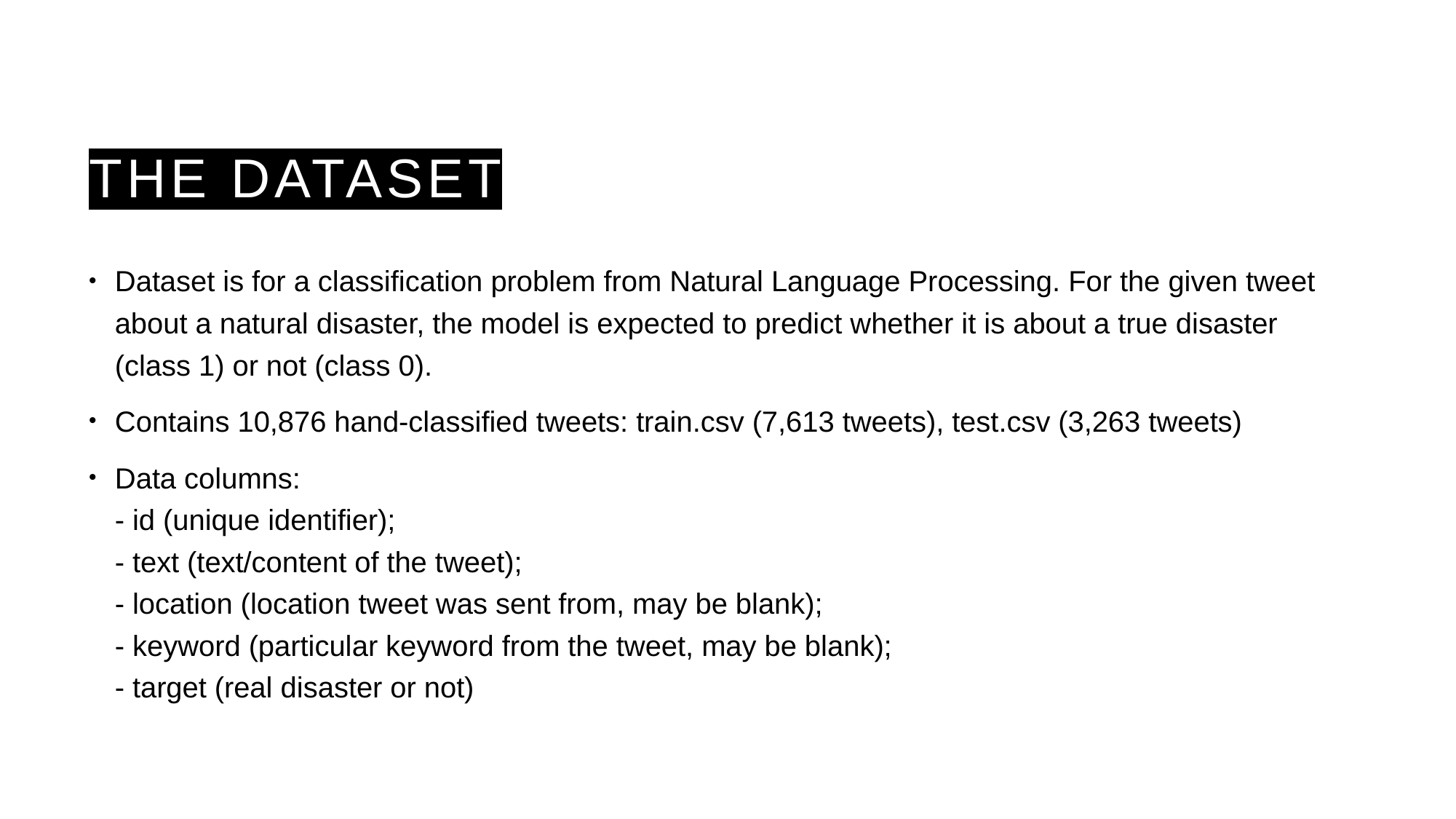

# the dataset
Dataset is for a classification problem from Natural Language Processing. For the given tweet about a natural disaster, the model is expected to predict whether it is about a true disaster (class 1) or not (class 0).
Contains 10,876 hand-classified tweets: train.csv (7,613 tweets), test.csv (3,263 tweets)
Data columns:
- id (unique identifier);
- text (text/content of the tweet);
- location (location tweet was sent from, may be blank);
- keyword (particular keyword from the tweet, may be blank);
- target (real disaster or not)